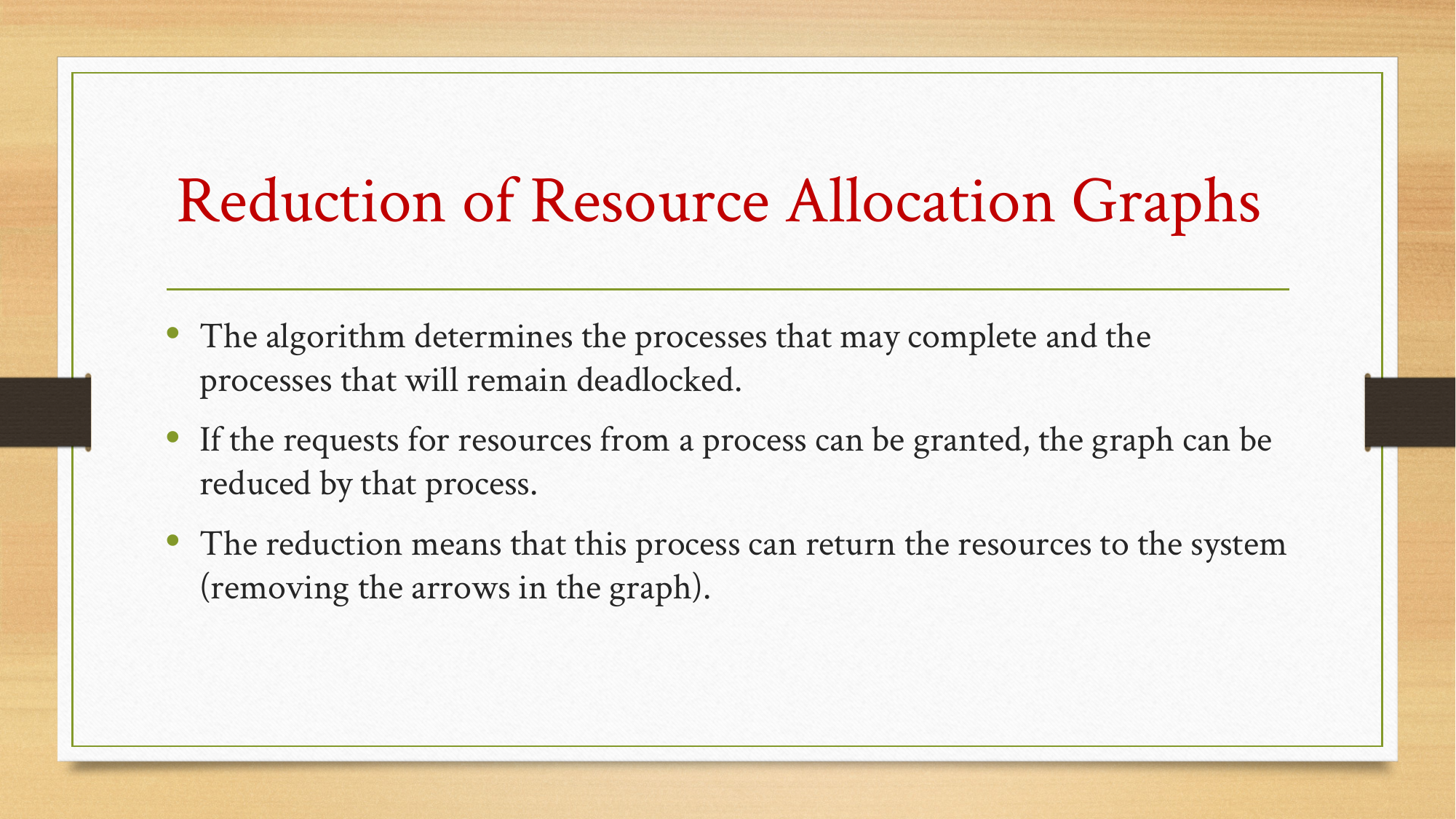

# Reduction of Resource Allocation Graphs
The algorithm determines the processes that may complete and the processes that will remain deadlocked.
If the requests for resources from a process can be granted, the graph can be reduced by that process.
The reduction means that this process can return the resources to the system (removing the arrows in the graph).